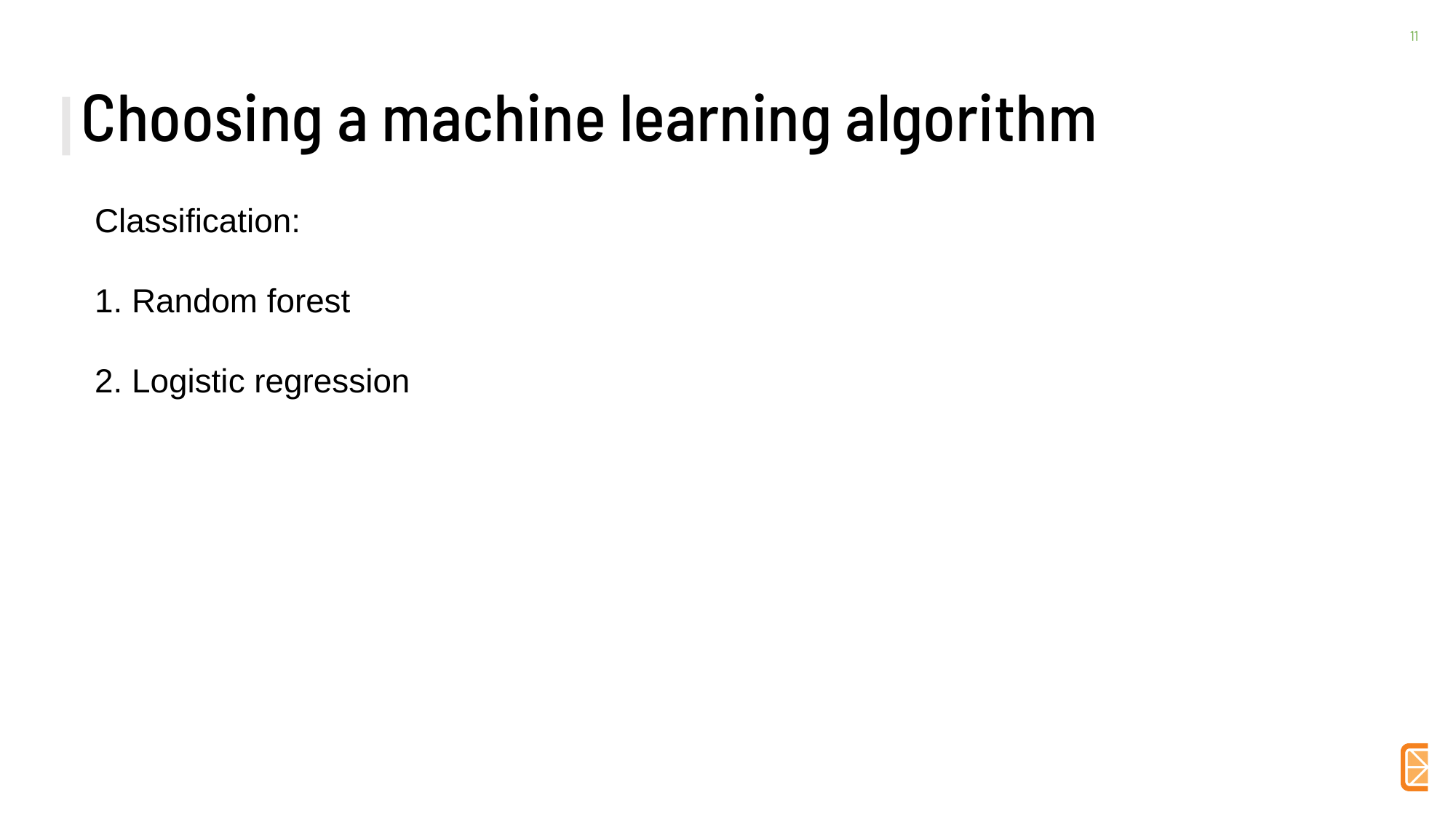

# Choosing a machine learning algorithm
Classification:

1. Random forest

2. Logistic regression